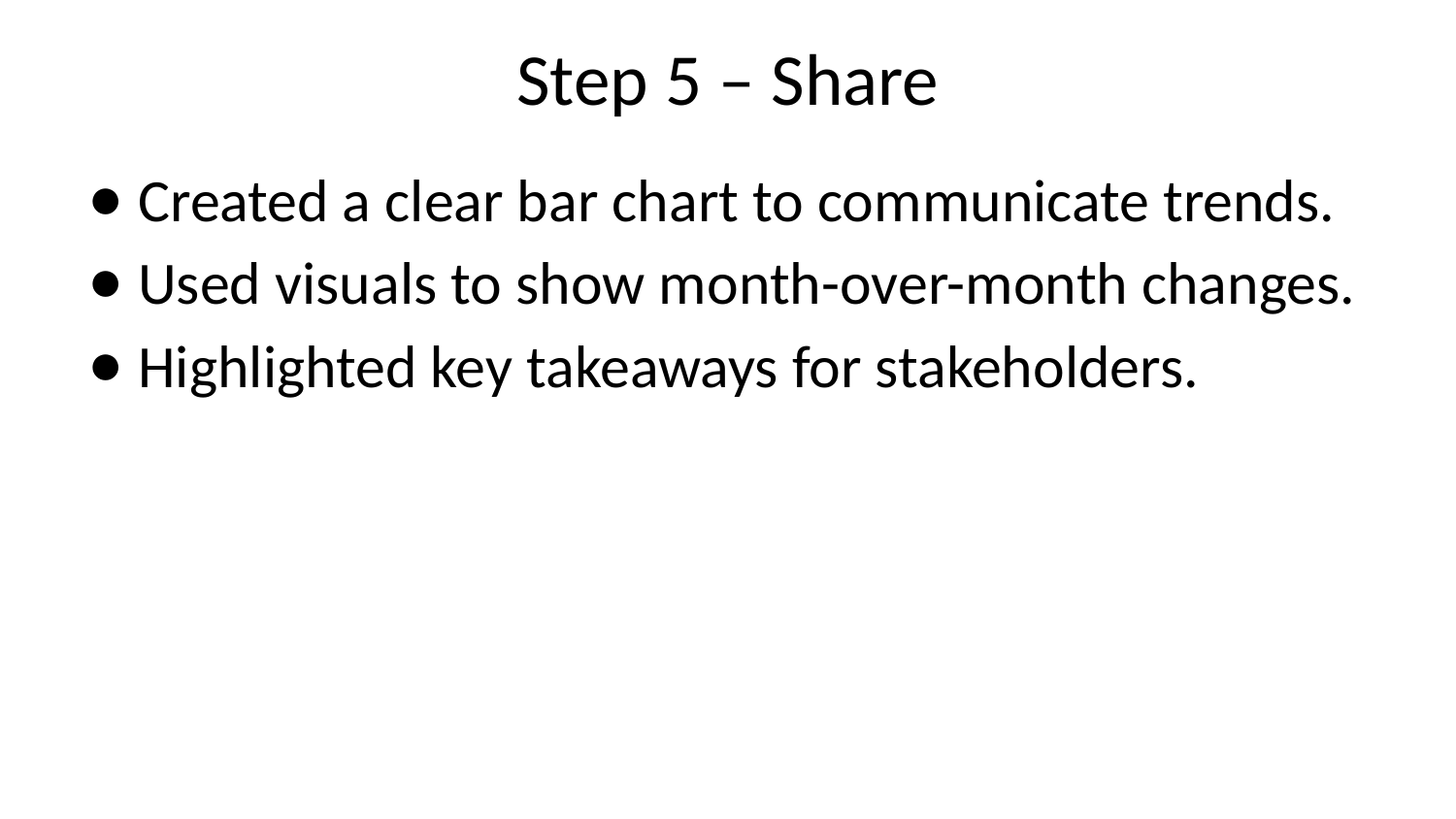

# Step 5 – Share
Created a clear bar chart to communicate trends.
Used visuals to show month-over-month changes.
Highlighted key takeaways for stakeholders.